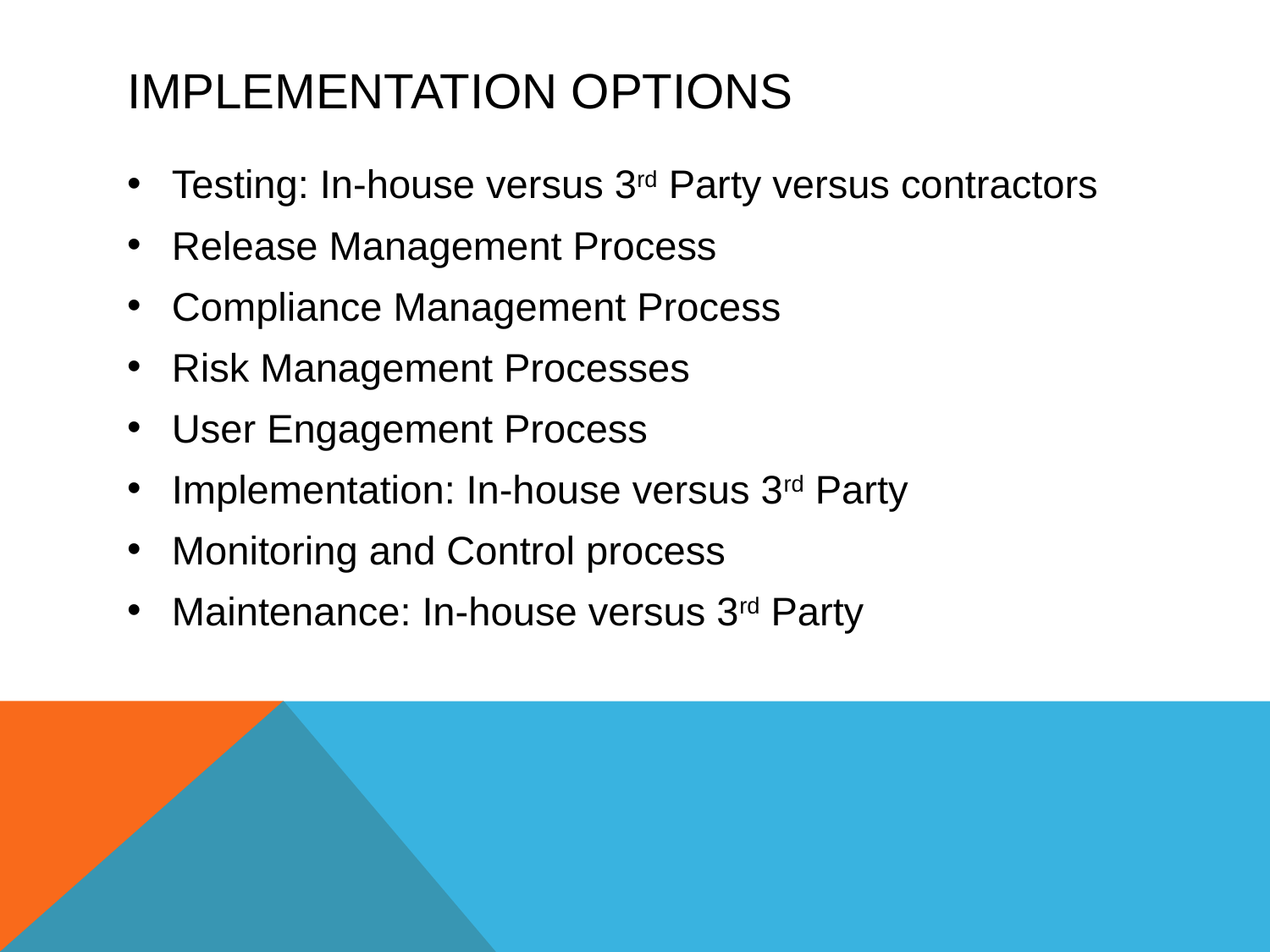

# Implementation options
Testing: In-house versus 3rd Party versus contractors
Release Management Process
Compliance Management Process
Risk Management Processes
User Engagement Process
Implementation: In-house versus 3rd Party
Monitoring and Control process
Maintenance: In-house versus 3rd Party